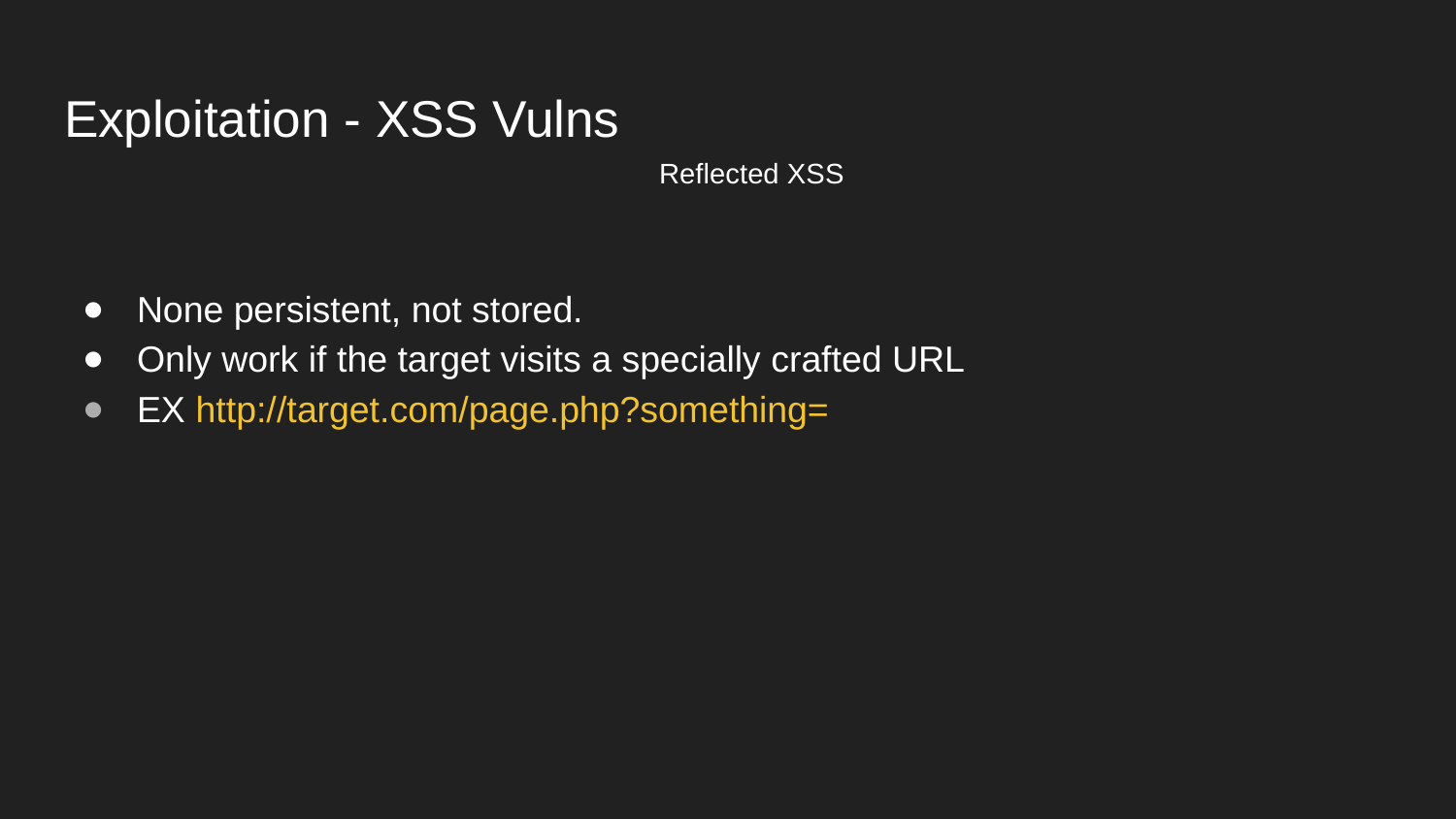

# Exploitation - XSS Vulns

Reflected XSS
None persistent, not stored.
Only work if the target visits a specially crafted URL
EX http://target.com/page.php?something=